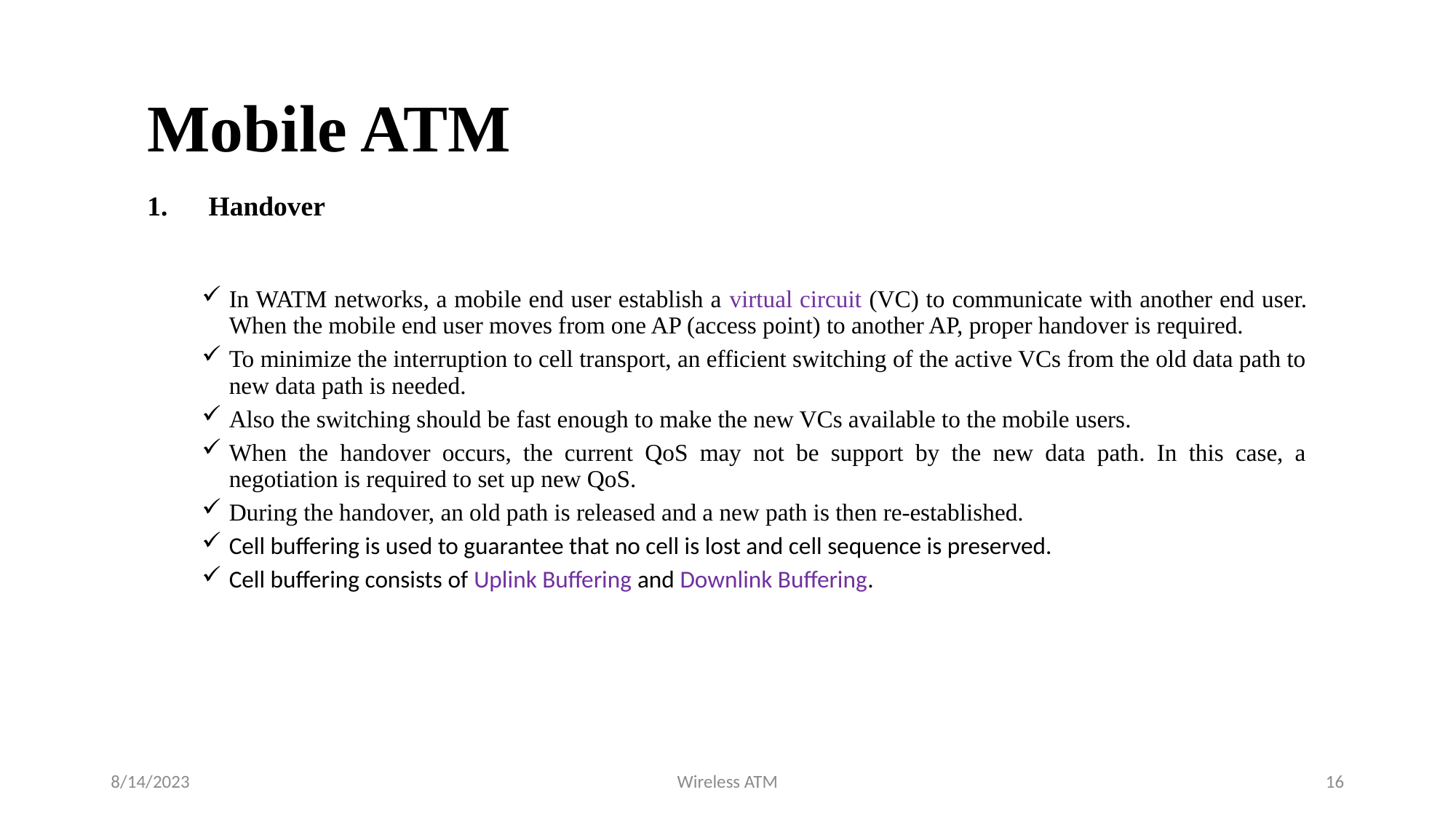

# Mobile ATM
Handover

In WATM networks, a mobile end user establish a virtual circuit (VC) to communicate with another end user. When the mobile end user moves from one AP (access point) to another AP, proper handover is required.
To minimize the interruption to cell transport, an efficient switching of the active VCs from the old data path to new data path is needed.
Also the switching should be fast enough to make the new VCs available to the mobile users.
When the handover occurs, the current QoS may not be support by the new data path. In this case, a negotiation is required to set up new QoS.
During the handover, an old path is released and a new path is then re-established.
Cell buffering is used to guarantee that no cell is lost and cell sequence is preserved.
Cell buffering consists of Uplink Buffering and Downlink Buffering.

8/14/2023
Wireless ATM
16